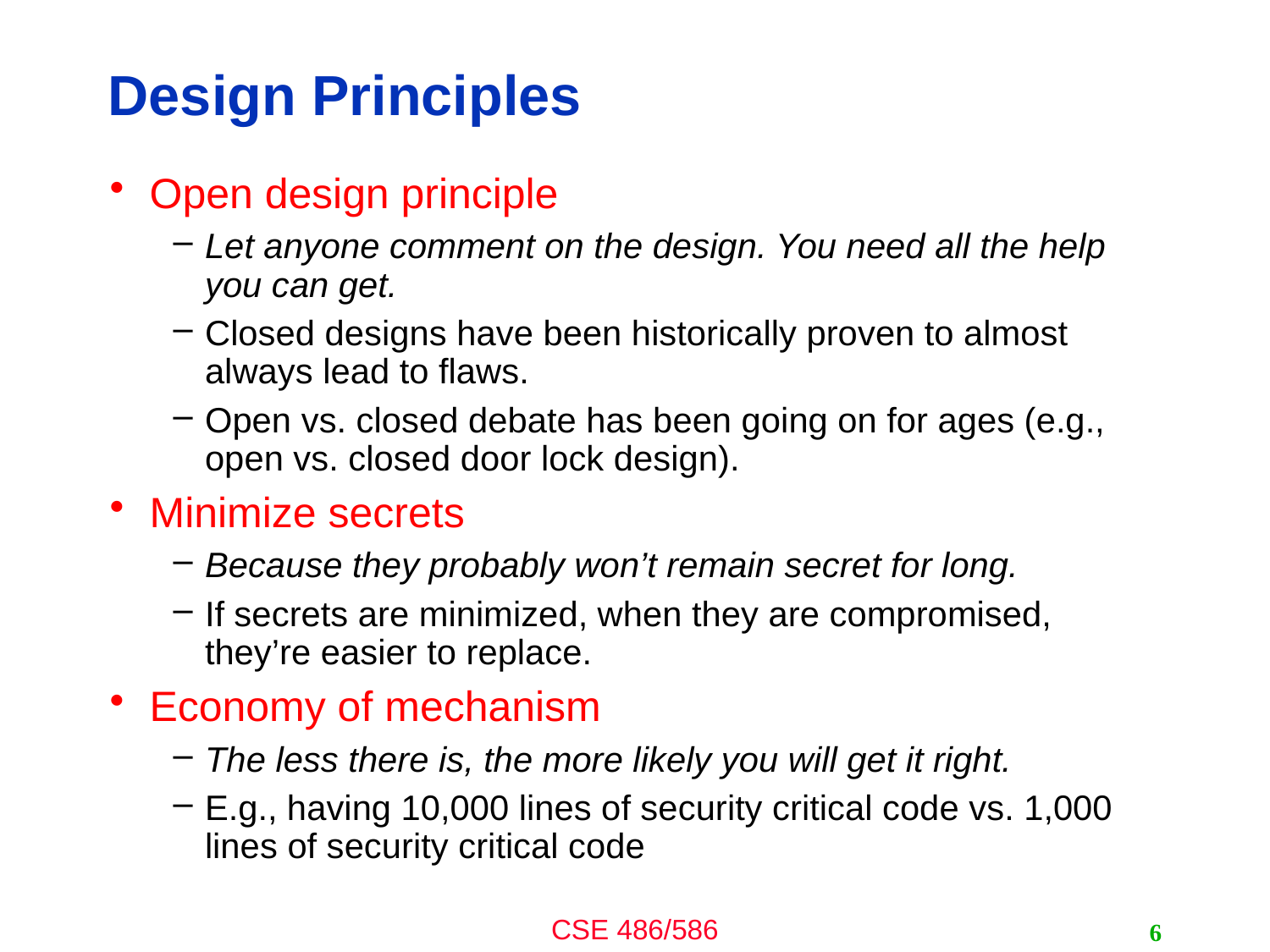

# Design Principles
Open design principle
Let anyone comment on the design. You need all the help you can get.
Closed designs have been historically proven to almost always lead to flaws.
Open vs. closed debate has been going on for ages (e.g., open vs. closed door lock design).
Minimize secrets
Because they probably won’t remain secret for long.
If secrets are minimized, when they are compromised, they’re easier to replace.
Economy of mechanism
The less there is, the more likely you will get it right.
E.g., having 10,000 lines of security critical code vs. 1,000 lines of security critical code
6